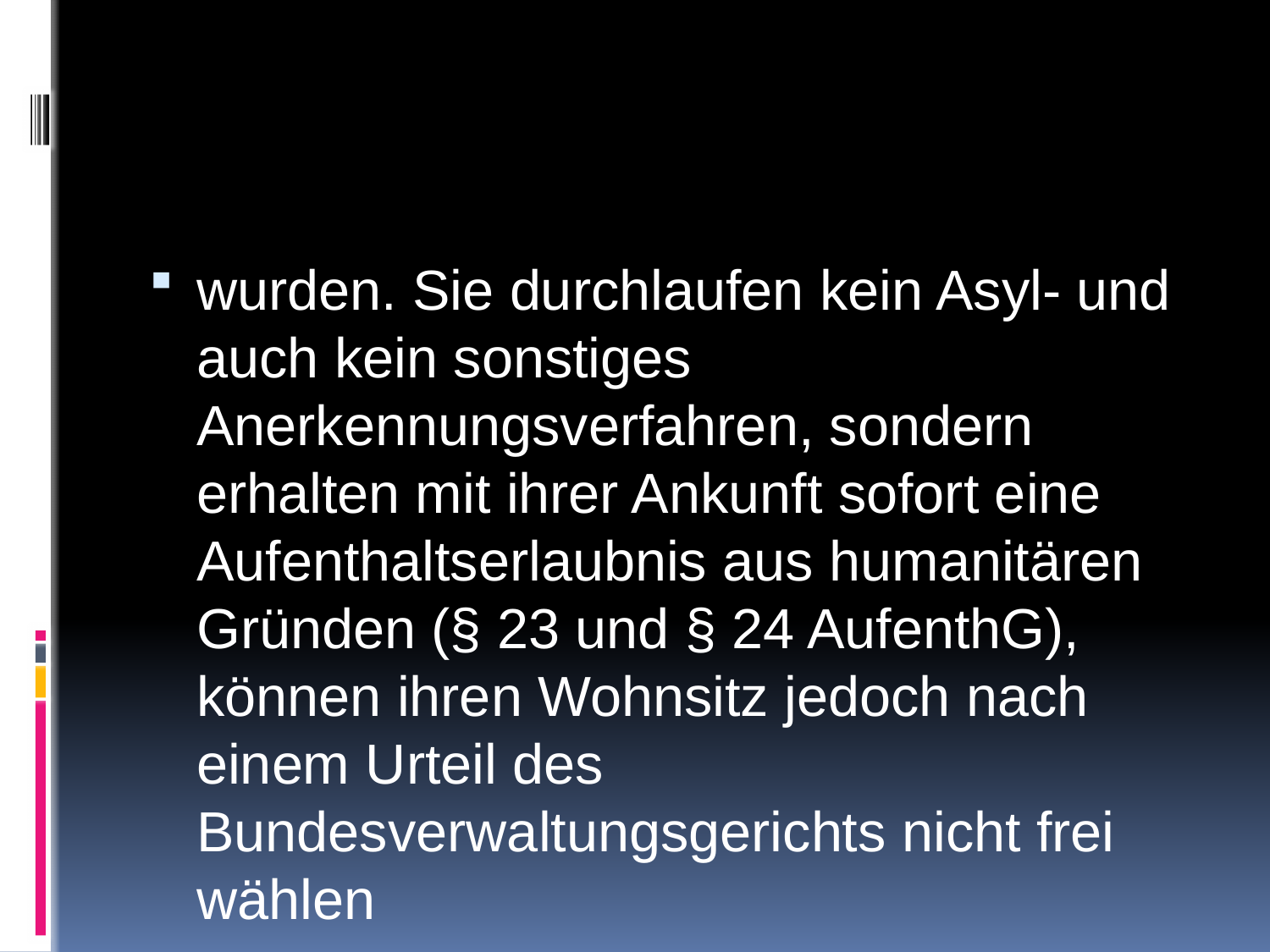

#
wurden. Sie durchlaufen kein Asyl- und auch kein sonstiges Anerkennungsverfahren, sondern erhalten mit ihrer Ankunft sofort eine Aufenthaltserlaubnis aus humanitären Gründen (§ 23 und § 24 AufenthG), können ihren Wohnsitz jedoch nach einem Urteil des Bundesverwaltungsgerichts nicht frei wählen